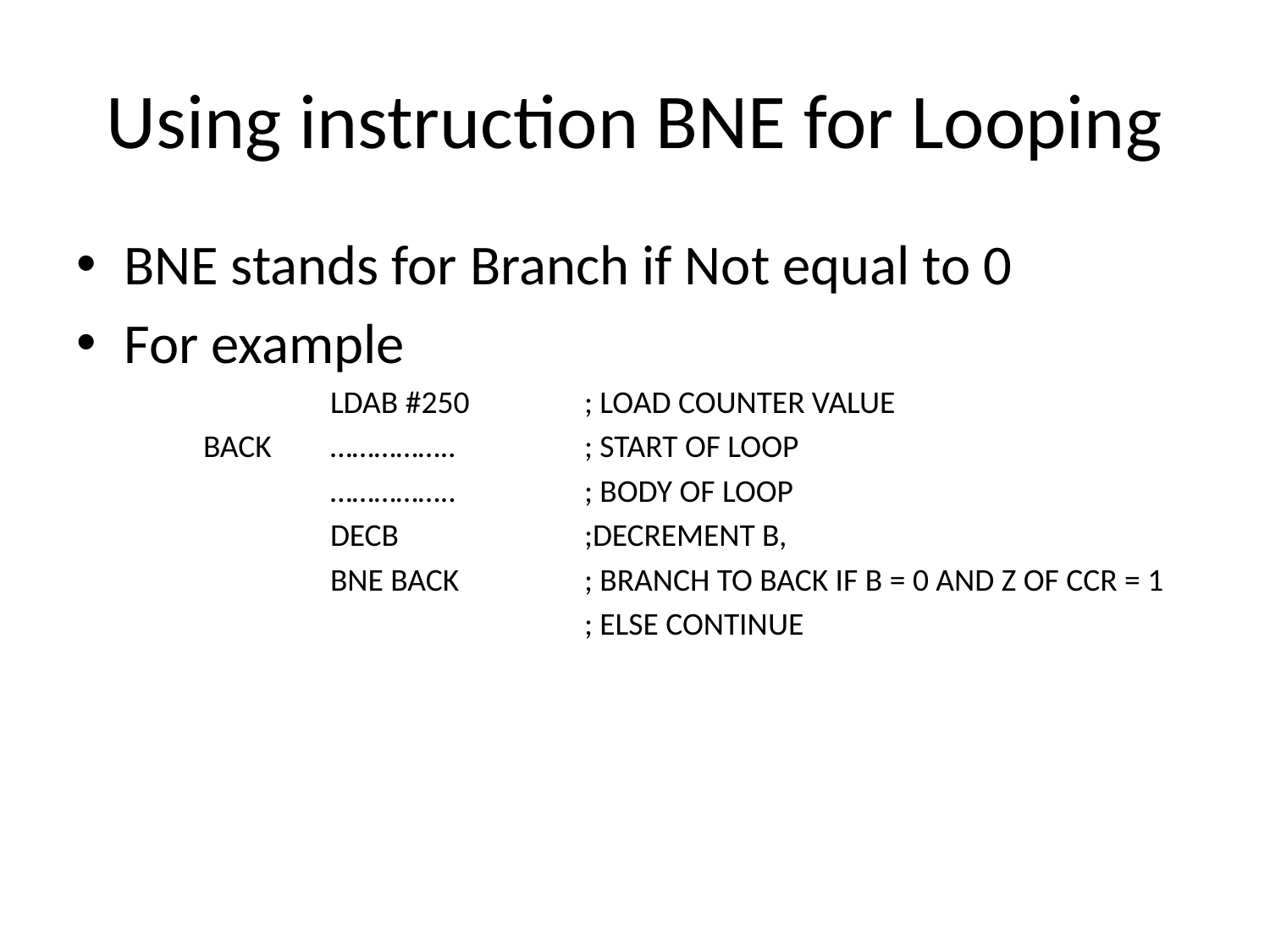

# Using instruction BNE for Looping
BNE stands for Branch if Not equal to 0
For example
		LDAB #250	; LOAD COUNTER VALUE
	BACK	……………..		; START OF LOOP
		……………..		; BODY OF LOOP
	 	DECB		;DECREMENT B,
		BNE BACK	; BRANCH TO BACK IF B = 0 AND Z OF CCR = 1
				; ELSE CONTINUE